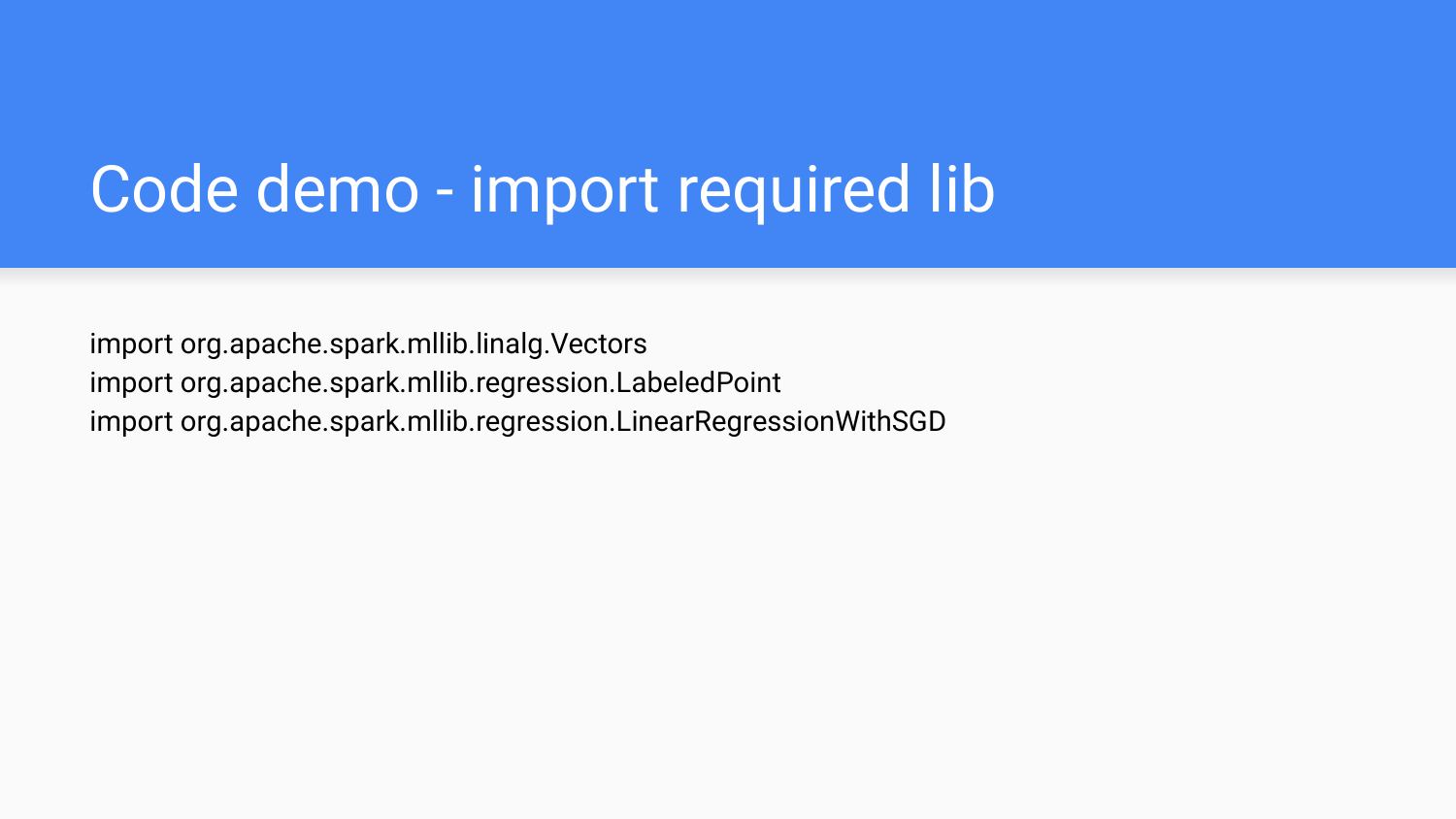

# Code demo - import required lib
import org.apache.spark.mllib.linalg.Vectors
import org.apache.spark.mllib.regression.LabeledPoint
import org.apache.spark.mllib.regression.LinearRegressionWithSGD